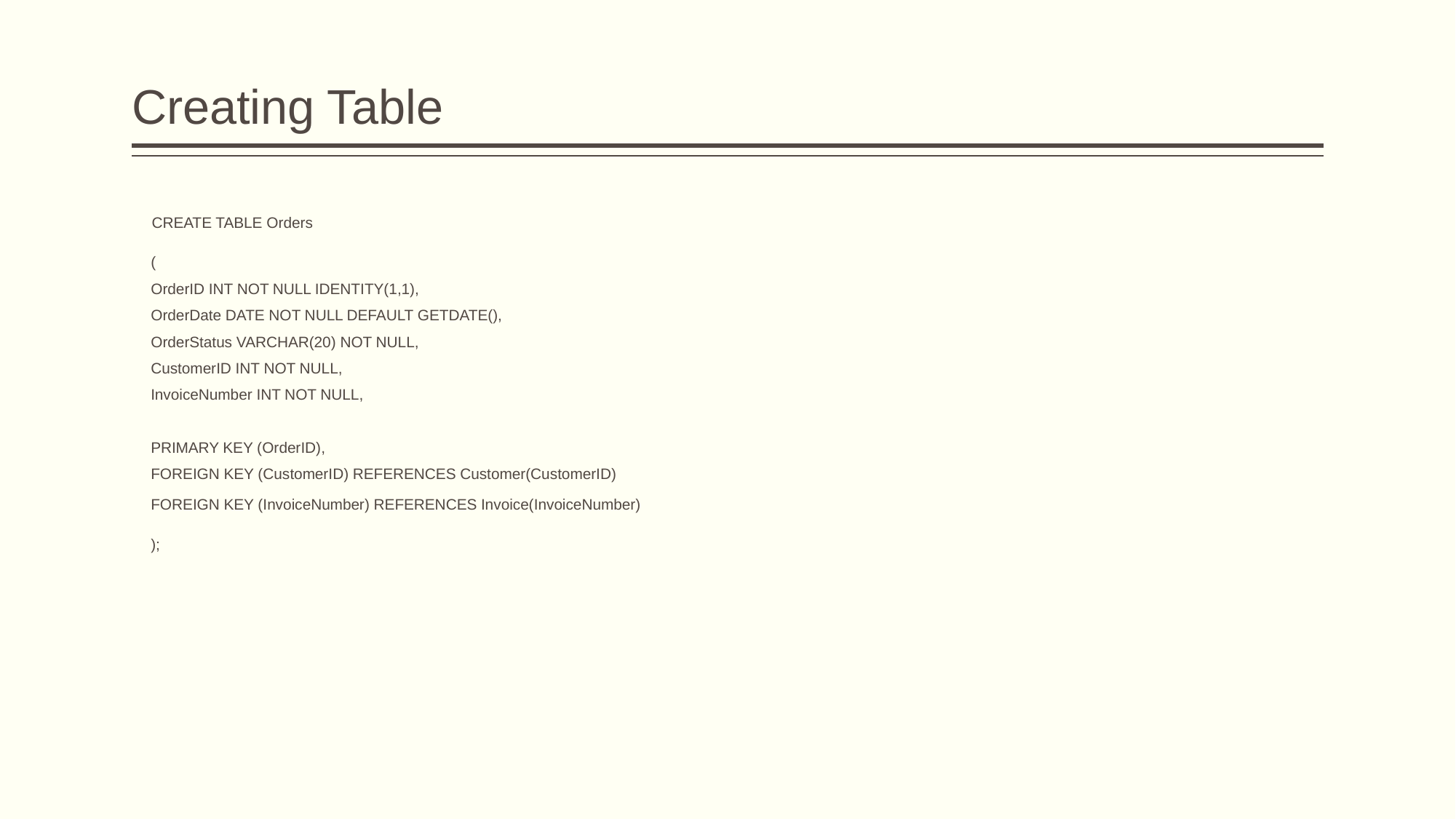

# Creating Table
|  | CREATE TABLE Orders |
| --- | --- |
|  | ( |
|  | OrderID INT NOT NULL IDENTITY(1,1), |
|  | OrderDate DATE NOT NULL DEFAULT GETDATE(), |
|  | OrderStatus VARCHAR(20) NOT NULL, |
|  | CustomerID INT NOT NULL, |
|  | InvoiceNumber INT NOT NULL, |
|  |  |
|  | PRIMARY KEY (OrderID), |
|  | FOREIGN KEY (CustomerID) REFERENCES Customer(CustomerID) |
|  | FOREIGN KEY (InvoiceNumber) REFERENCES Invoice(InvoiceNumber) |
|  | ); |
|  |  |